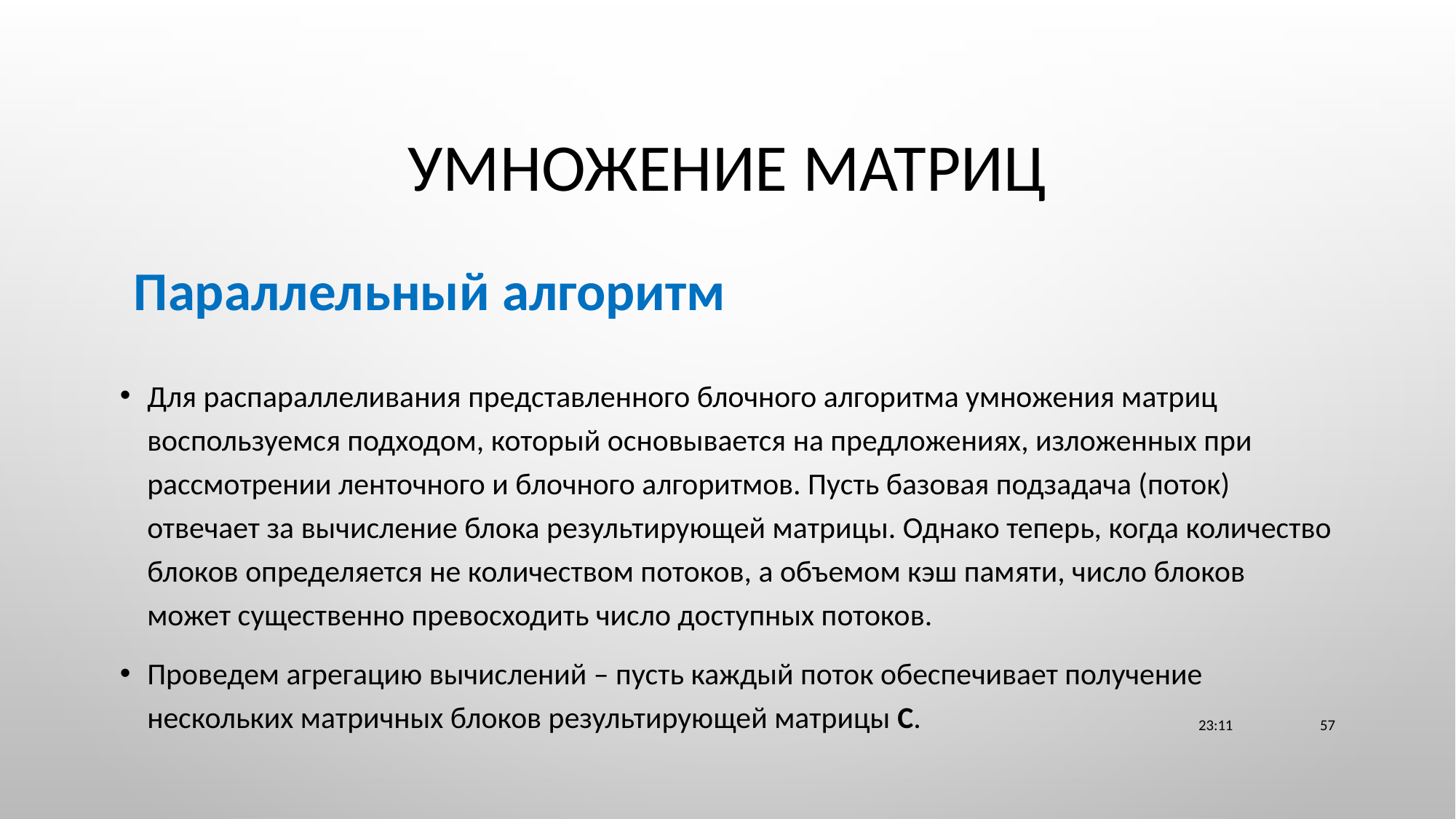

# Умножение матриц
Параллельный алгоритм

Для распараллеливания представленного блочного алгоритма умножения матриц воспользуемся подходом, который основывается на предложениях, изложенных при рассмотрении ленточного и блочного алгоритмов. Пусть базовая подзадача (поток) отвечает за вычисление блока результирующей матрицы. Однако теперь, когда количество блоков определяется не количеством потоков, а объемом кэш памяти, число блоков может существенно превосходить число доступных потоков.
Проведем агрегацию вычислений – пусть каждый поток обеспечивает получение нескольких матричных блоков результирующей матрицы C.
23:11
57